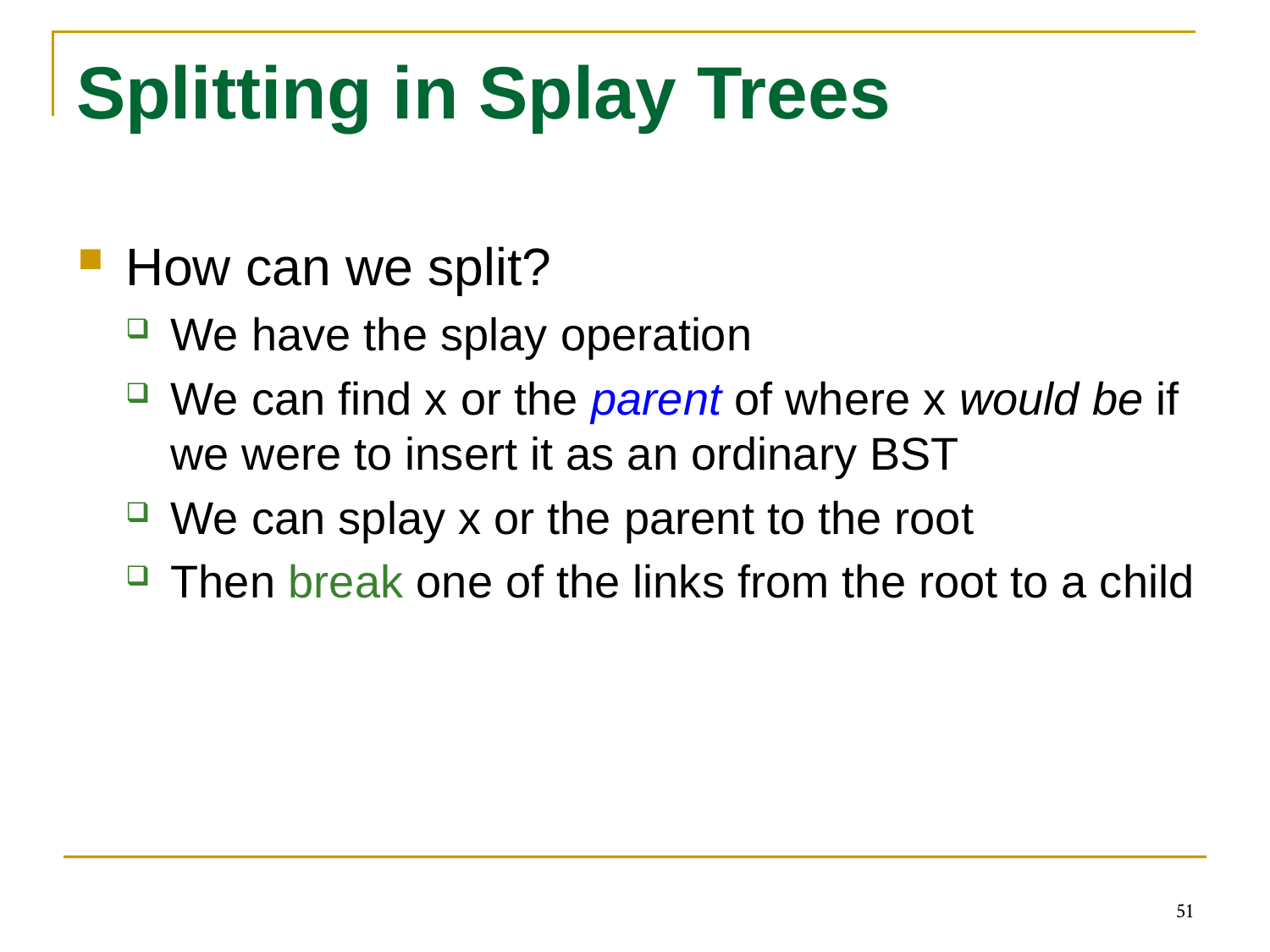

# Splitting in Splay Trees
How can we split?
We have the splay operation
We can find x or the parent of where x would be if we were to insert it as an ordinary BST
We can splay x or the parent to the root
Then break one of the links from the root to a child
51